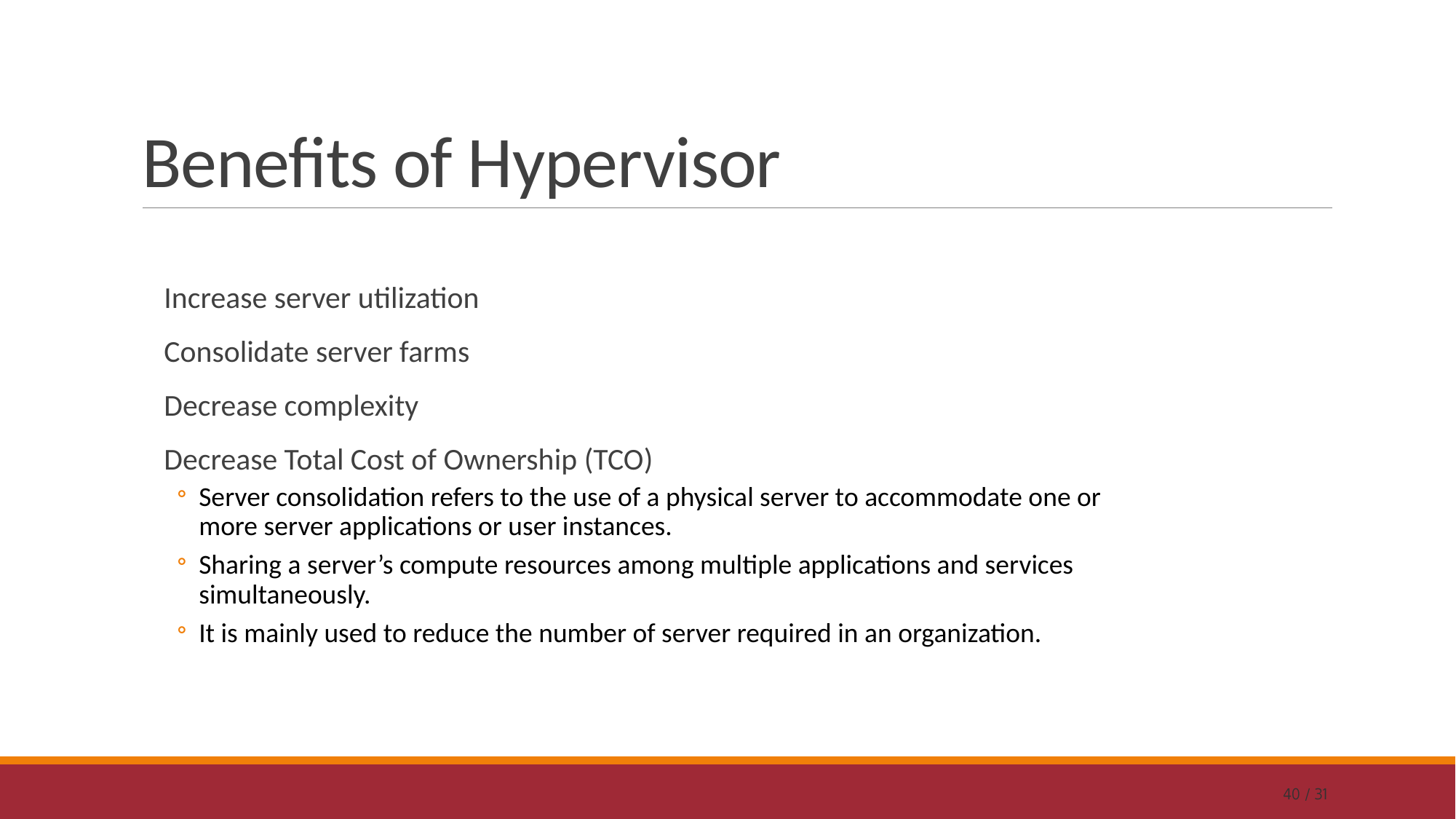

# Benefits of Hypervisor
Increase server utilization
Consolidate server farms
Decrease complexity
Decrease Total Cost of Ownership (TCO)
Server consolidation refers to the use of a physical server to accommodate one or more server applications or user instances.
Sharing a server’s compute resources among multiple applications and services simultaneously.
It is mainly used to reduce the number of server required in an organization.
40 / 31